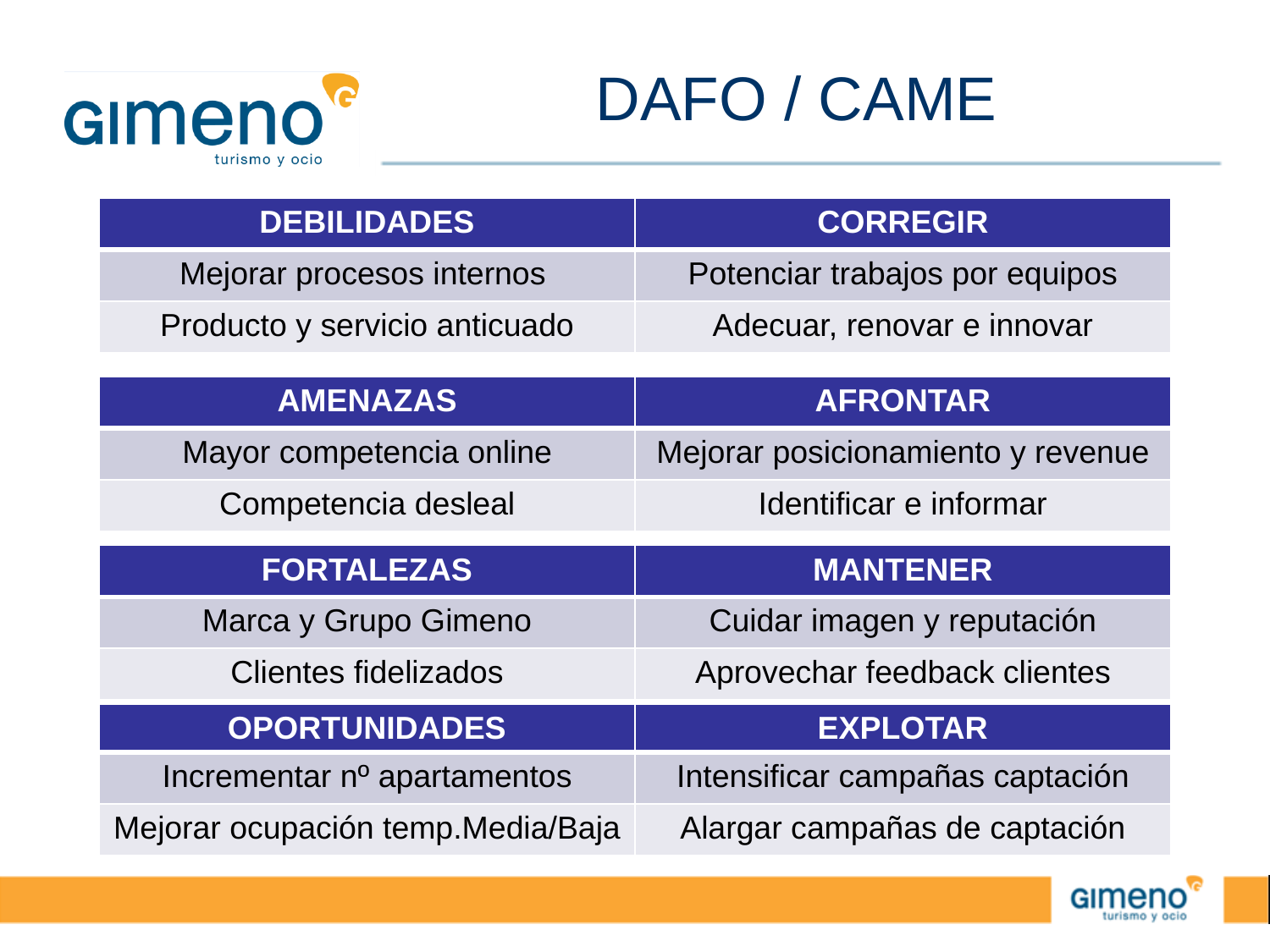

# DAFO / CAME
| DEBILIDADES | CORREGIR |
| --- | --- |
| Mejorar procesos internos | Potenciar trabajos por equipos |
| Producto y servicio anticuado | Adecuar, renovar e innovar |
| AMENAZAS | AFRONTAR |
| --- | --- |
| Mayor competencia online | Mejorar posicionamiento y revenue |
| Competencia desleal | Identificar e informar |
| FORTALEZAS | MANTENER |
| --- | --- |
| Marca y Grupo Gimeno | Cuidar imagen y reputación |
| Clientes fidelizados | Aprovechar feedback clientes |
| OPORTUNIDADES | EXPLOTAR |
| --- | --- |
| Incrementar nº apartamentos | Intensificar campañas captación |
| Mejorar ocupación temp.Media/Baja | Alargar campañas de captación |